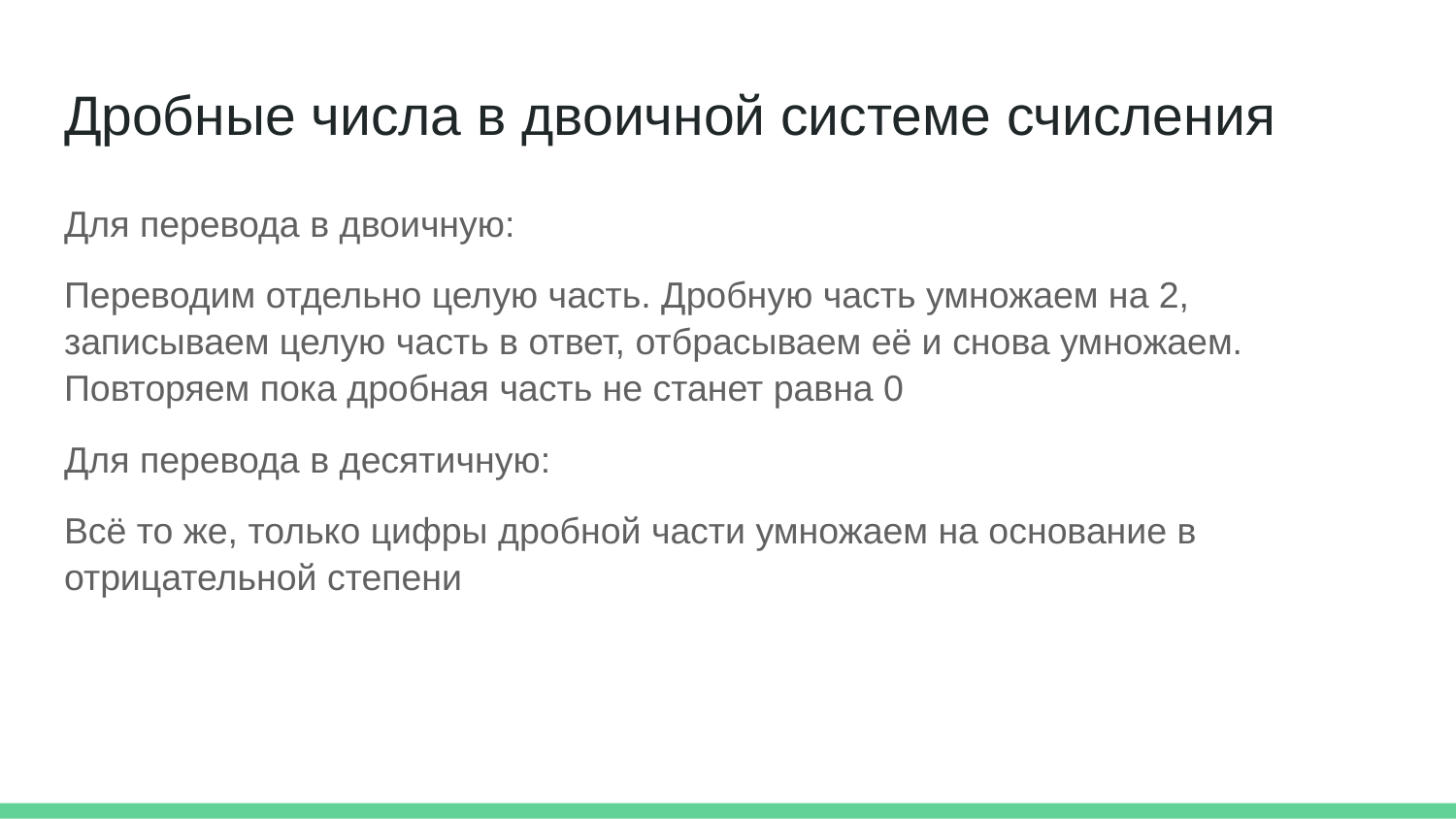

# Дробные числа в двоичной системе счисления

Для перевода в двоичную:
Переводим отдельно целую часть. Дробную часть умножаем на 2, записываем целую часть в ответ, отбрасываем её и снова умножаем. Повторяем пока дробная часть не станет равна 0
Для перевода в десятичную:
Всё то же, только цифры дробной части умножаем на основание в отрицательной степени